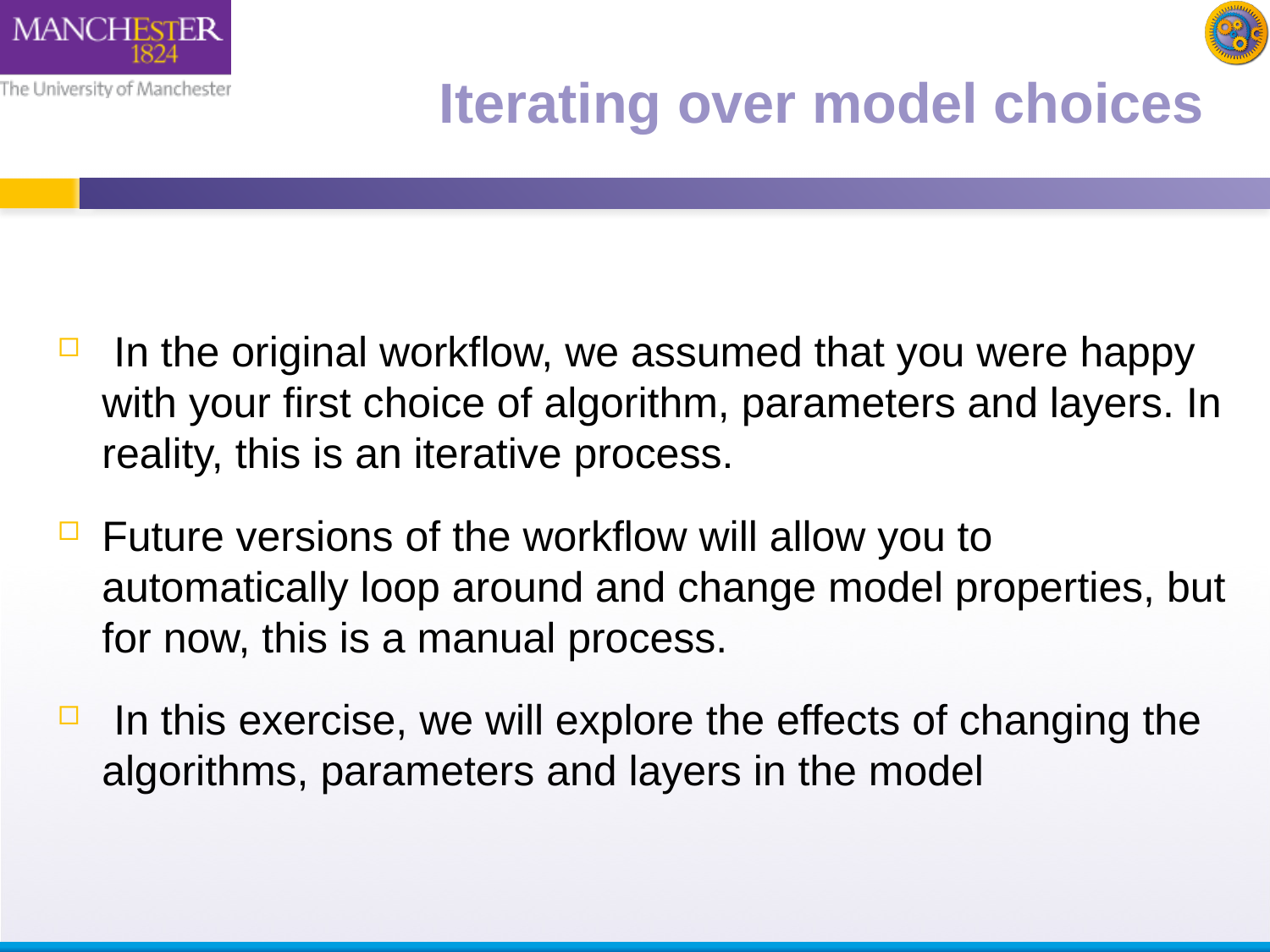

# Iterating over model choices

 In the original workflow, we assumed that you were happy with your first choice of algorithm, parameters and layers. In reality, this is an iterative process.
Future versions of the workflow will allow you to automatically loop around and change model properties, but for now, this is a manual process.
 In this exercise, we will explore the effects of changing the algorithms, parameters and layers in the model